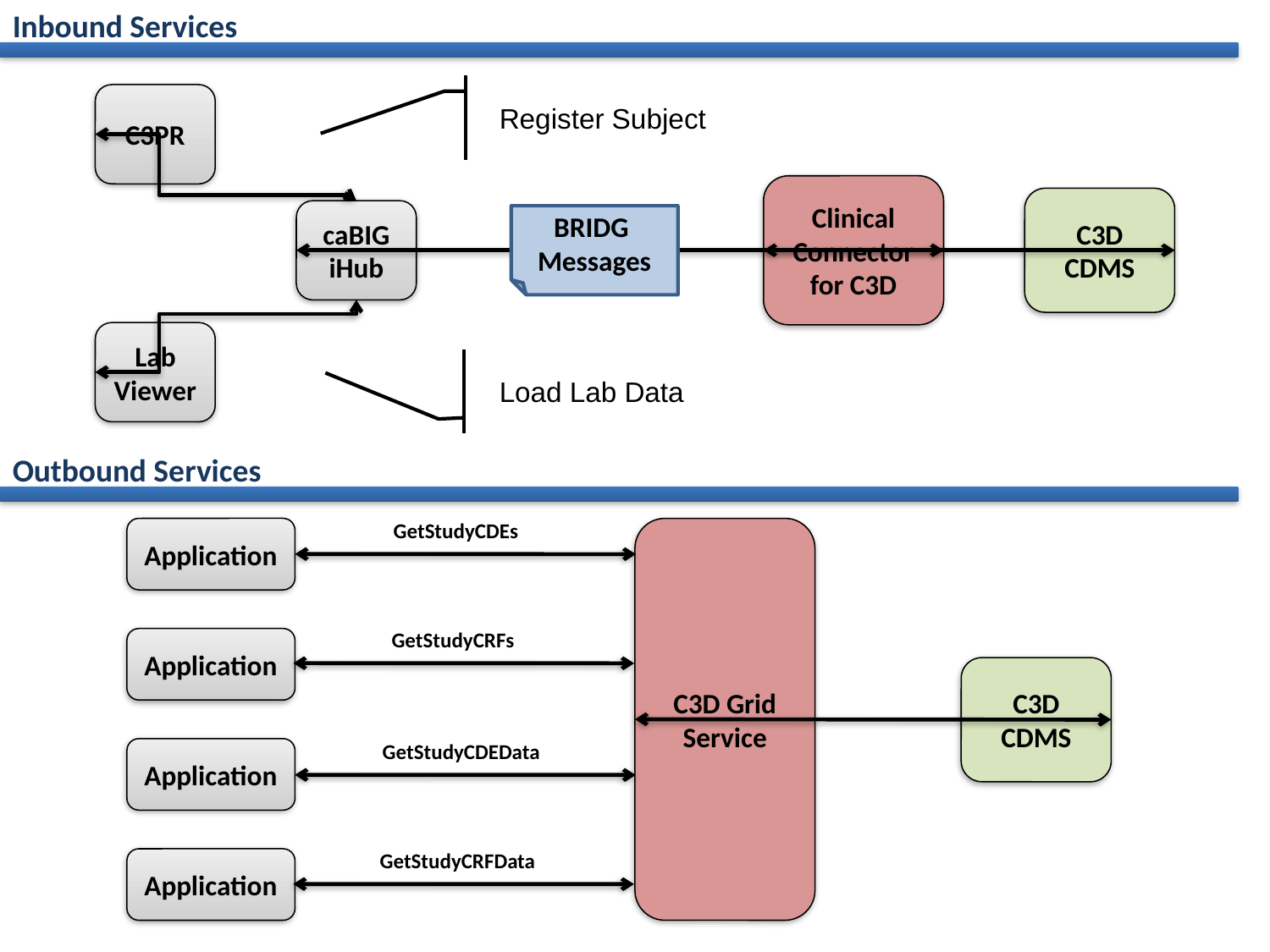

Inbound Services

Register Subject
C3PR
Clinical Connector for C3D
C3D CDMS
caBIG iHub
BRIDG
Messages
Lab Viewer
Load Lab Data
Outbound Services

GetStudyCDEs
Application
C3D Grid Service
GetStudyCRFs
Application
C3D CDMS
GetStudyCDEData
Application
GetStudyCRFData
Application